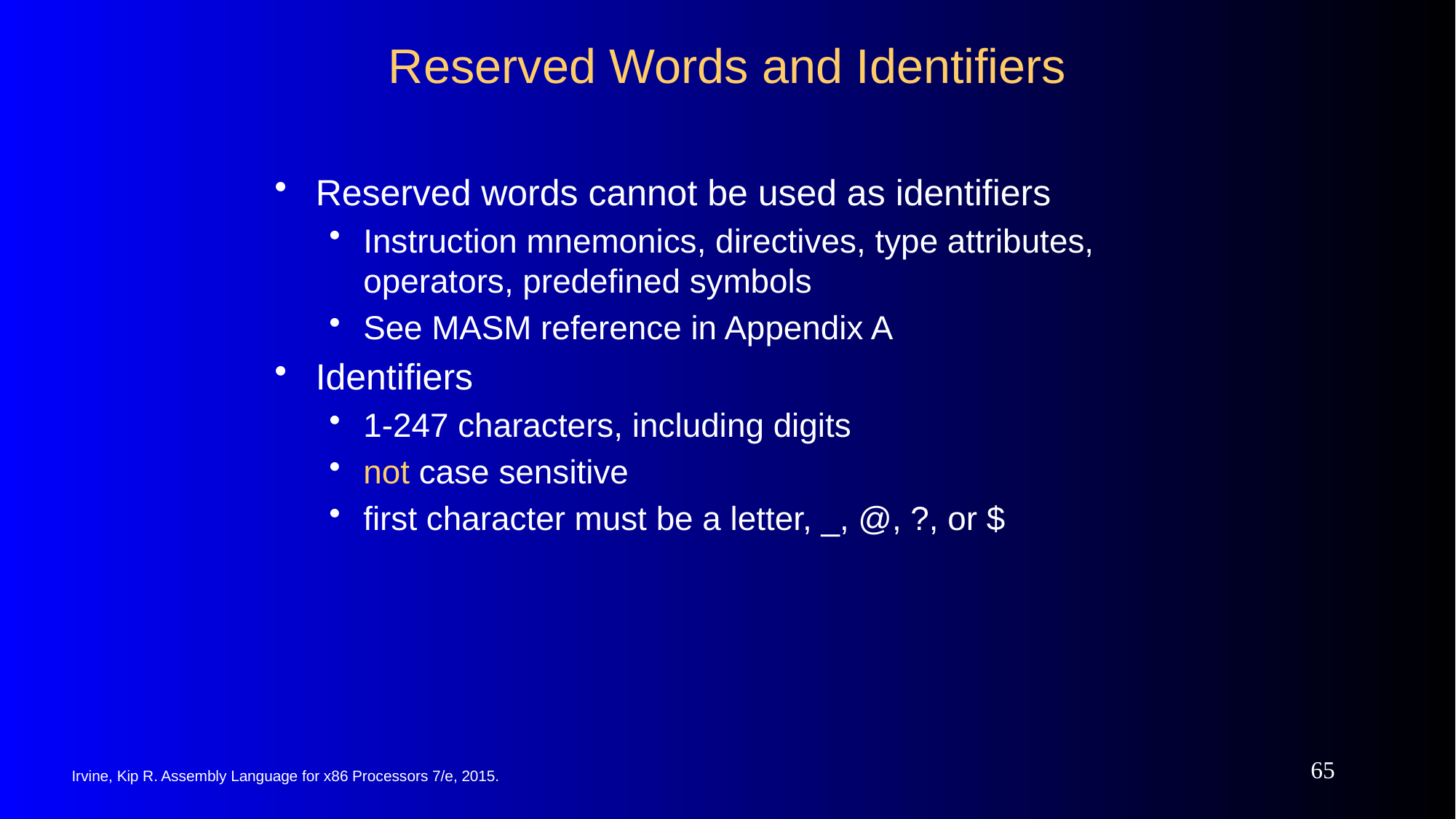

# Reserved Words and Identifiers
Reserved words cannot be used as identifiers
Instruction mnemonics, directives, type attributes, operators, predefined symbols
See MASM reference in Appendix A
Identifiers
1-247 characters, including digits
not case sensitive
first character must be a letter, _, @, ?, or $
65
Irvine, Kip R. Assembly Language for x86 Processors 7/e, 2015.